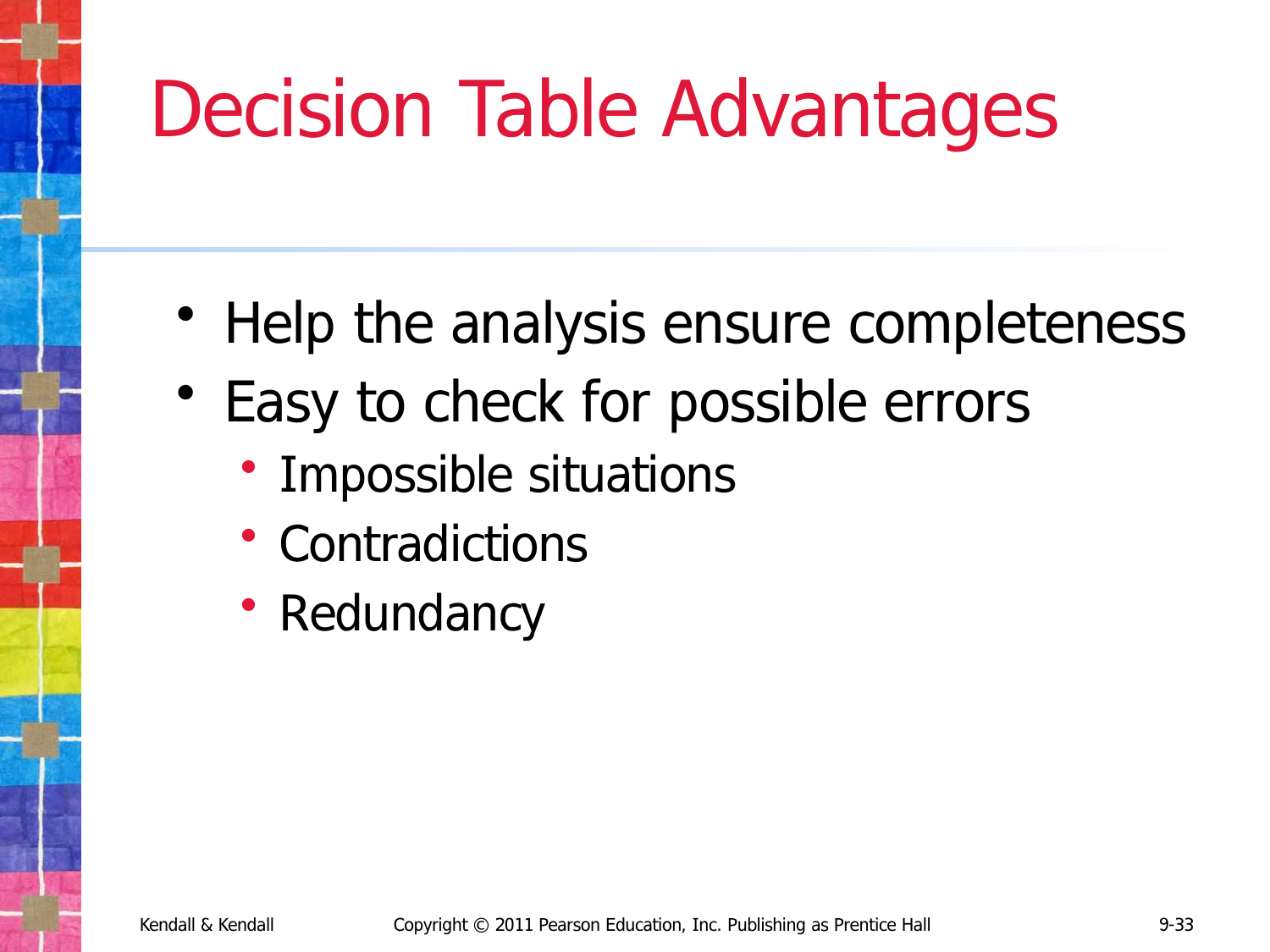

# Decision Table Advantages
Help the analysis ensure completeness
Easy to check for possible errors
Impossible situations
Contradictions
Redundancy
Kendall & Kendall	Copyright © 2011 Pearson Education, Inc. Publishing as Prentice Hall
9-33